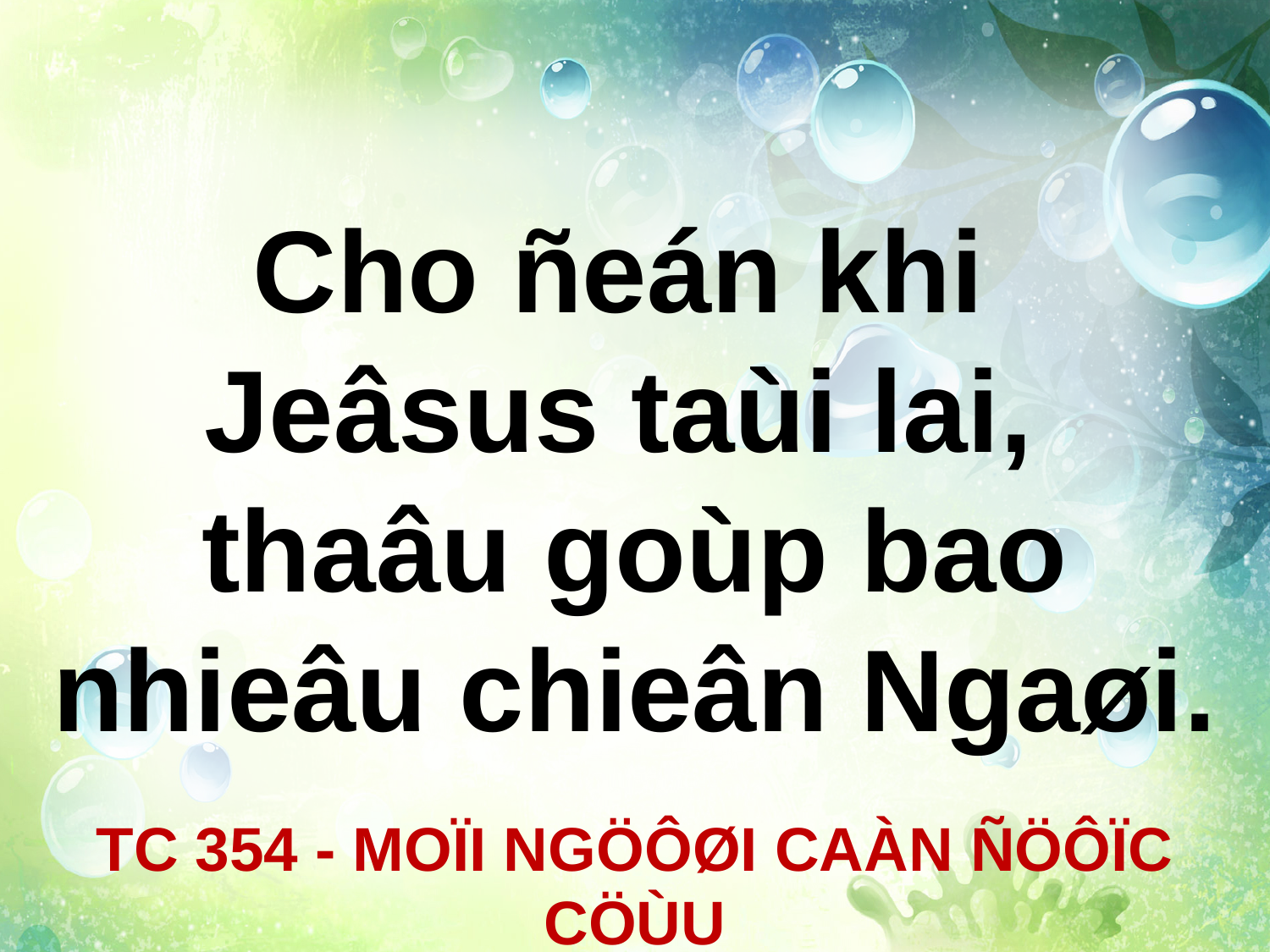

Cho ñeán khi
Jeâsus taùi lai,
thaâu goùp bao nhieâu chieân Ngaøi.
TC 354 - MOÏI NGÖÔØI CAÀN ÑÖÔÏC CÖÙU